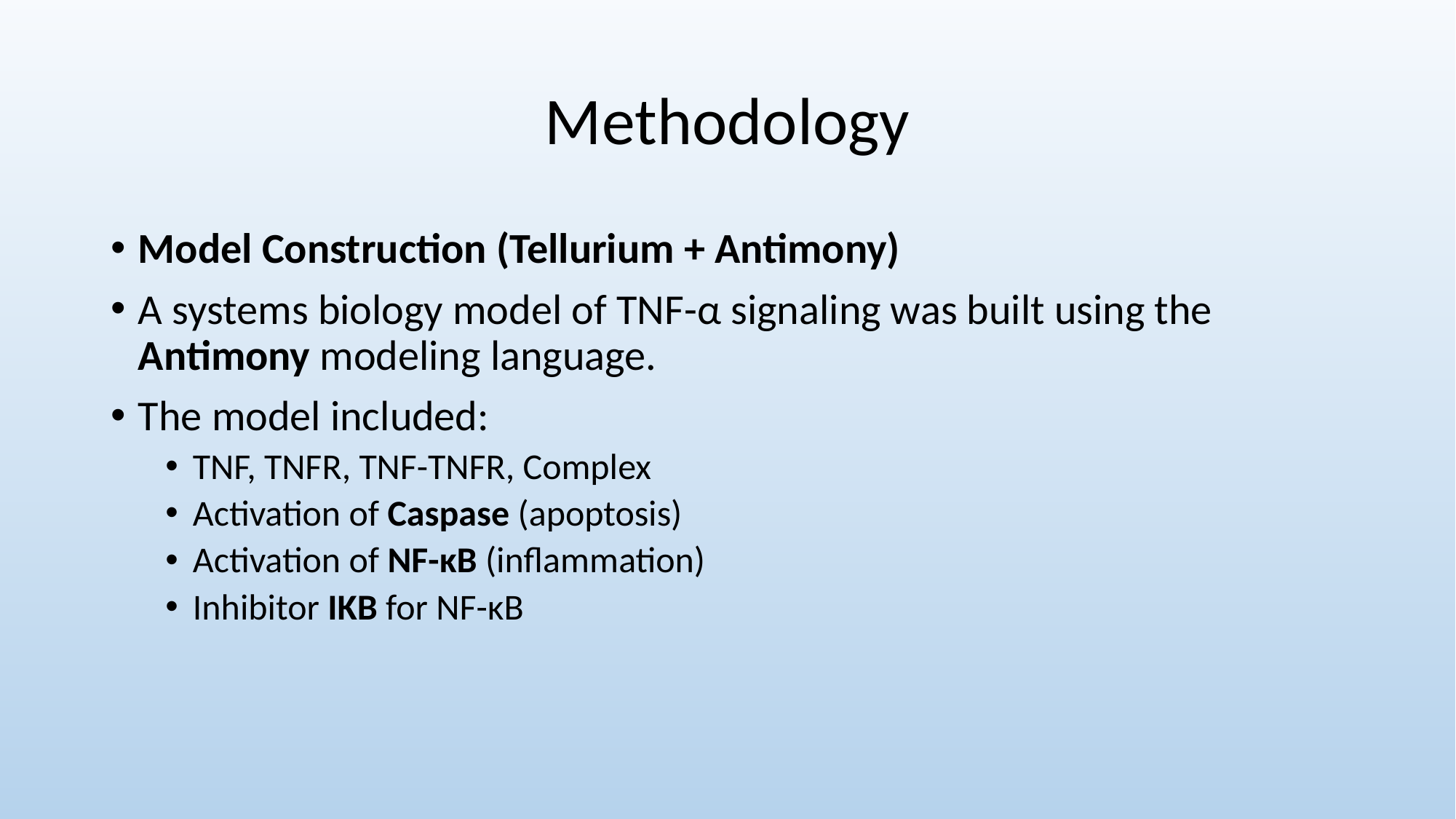

# Methodology
Model Construction (Tellurium + Antimony)
A systems biology model of TNF-α signaling was built using the Antimony modeling language.
The model included:
TNF, TNFR, TNF-TNFR, Complex
Activation of Caspase (apoptosis)
Activation of NF-κB (inflammation)
Inhibitor IKB for NF-κB